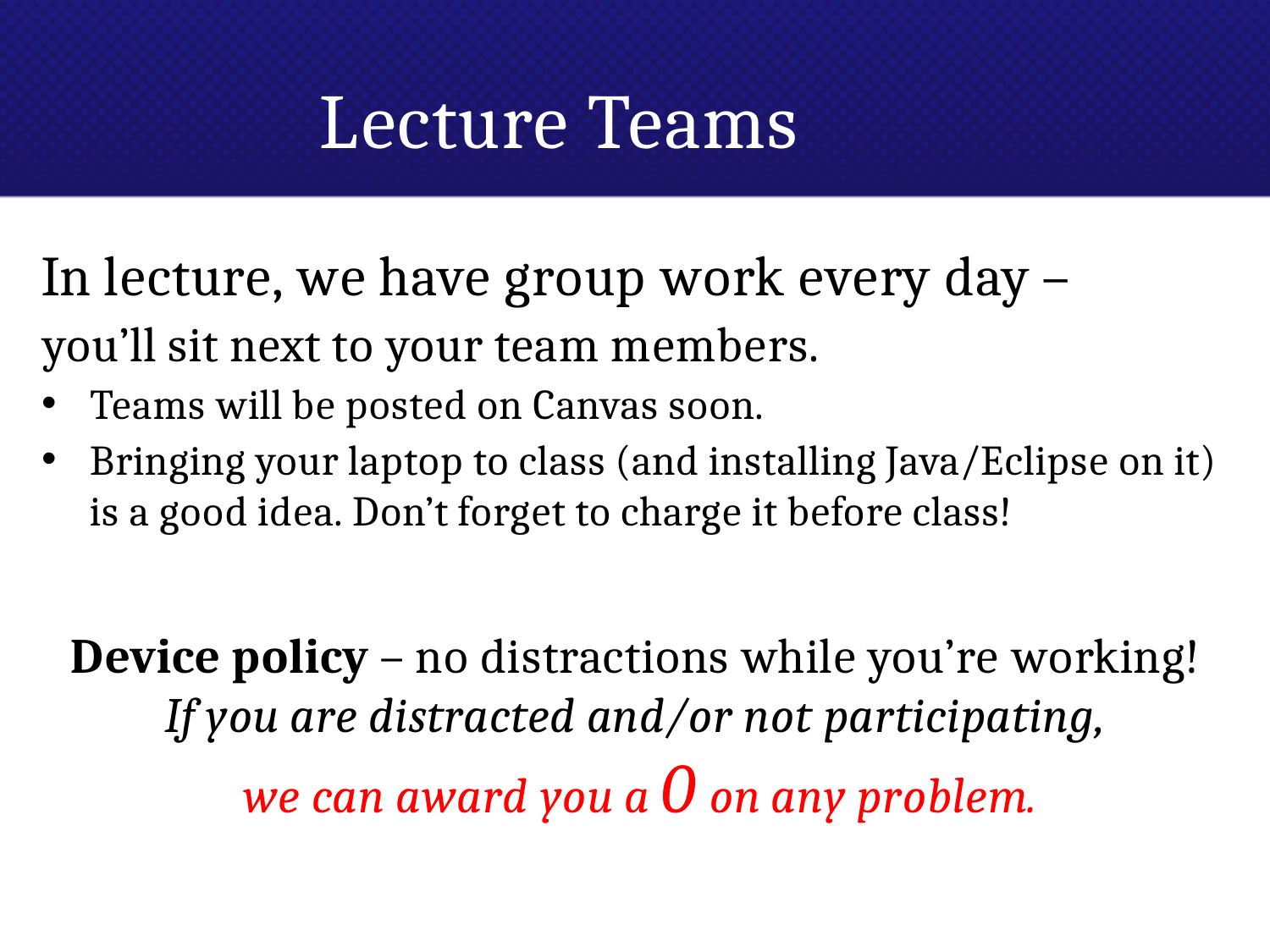

# Lecture Teams
In lecture, we have group work every day –
you’ll sit next to your team members.
Teams will be posted on Canvas soon.
Bringing your laptop to class (and installing Java/Eclipse on it) is a good idea. Don’t forget to charge it before class!

Device policy – no distractions while you’re working!
If you are distracted and/or not participating,
we can award you a 0 on any problem.